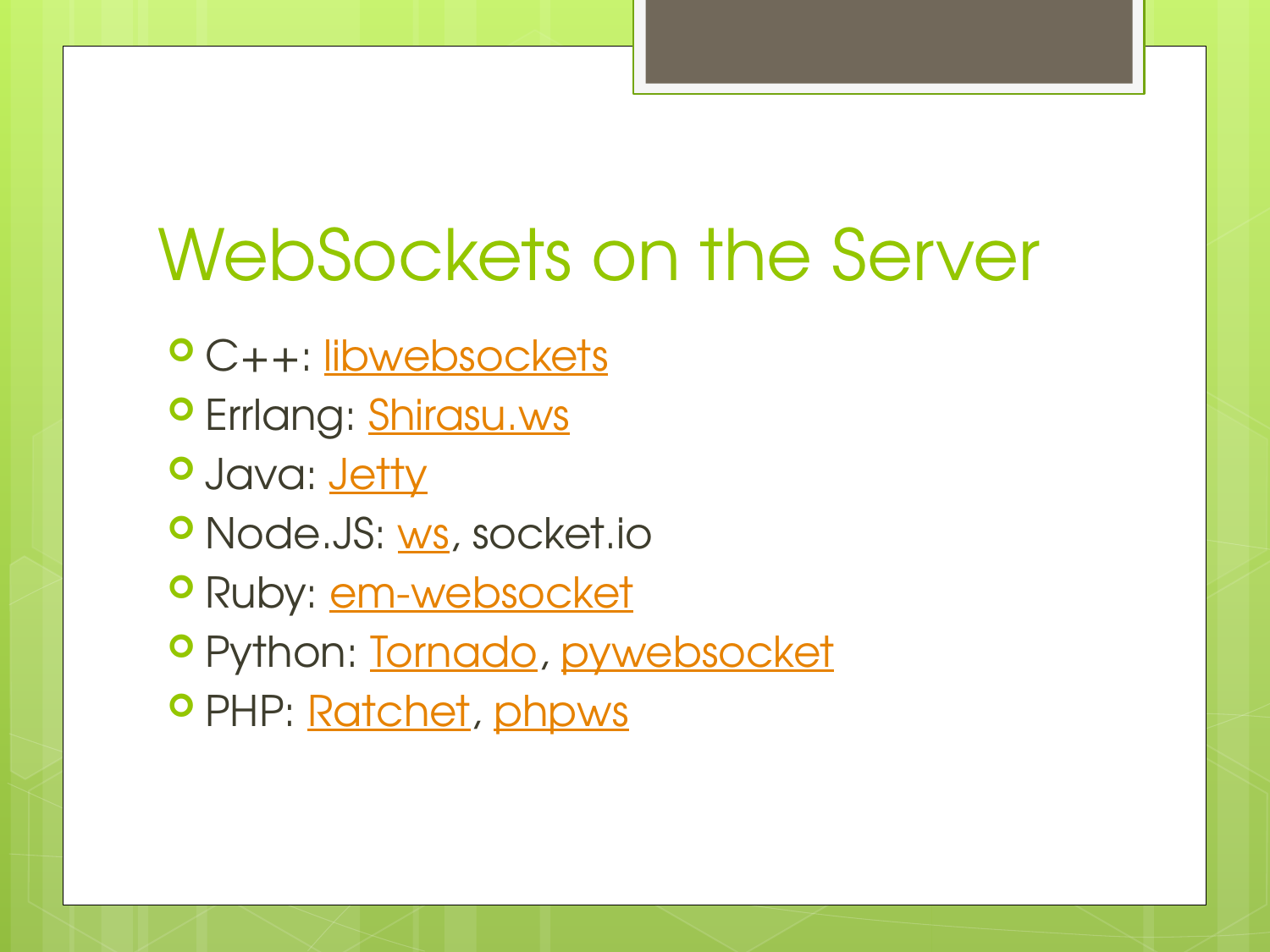

# WebSockets on the Server
C++: libwebsockets
Errlang: Shirasu.ws
Java: Jetty
Node.JS: ws, socket.io
Ruby: em-websocket
Python: Tornado, pywebsocket
PHP: Ratchet, phpws